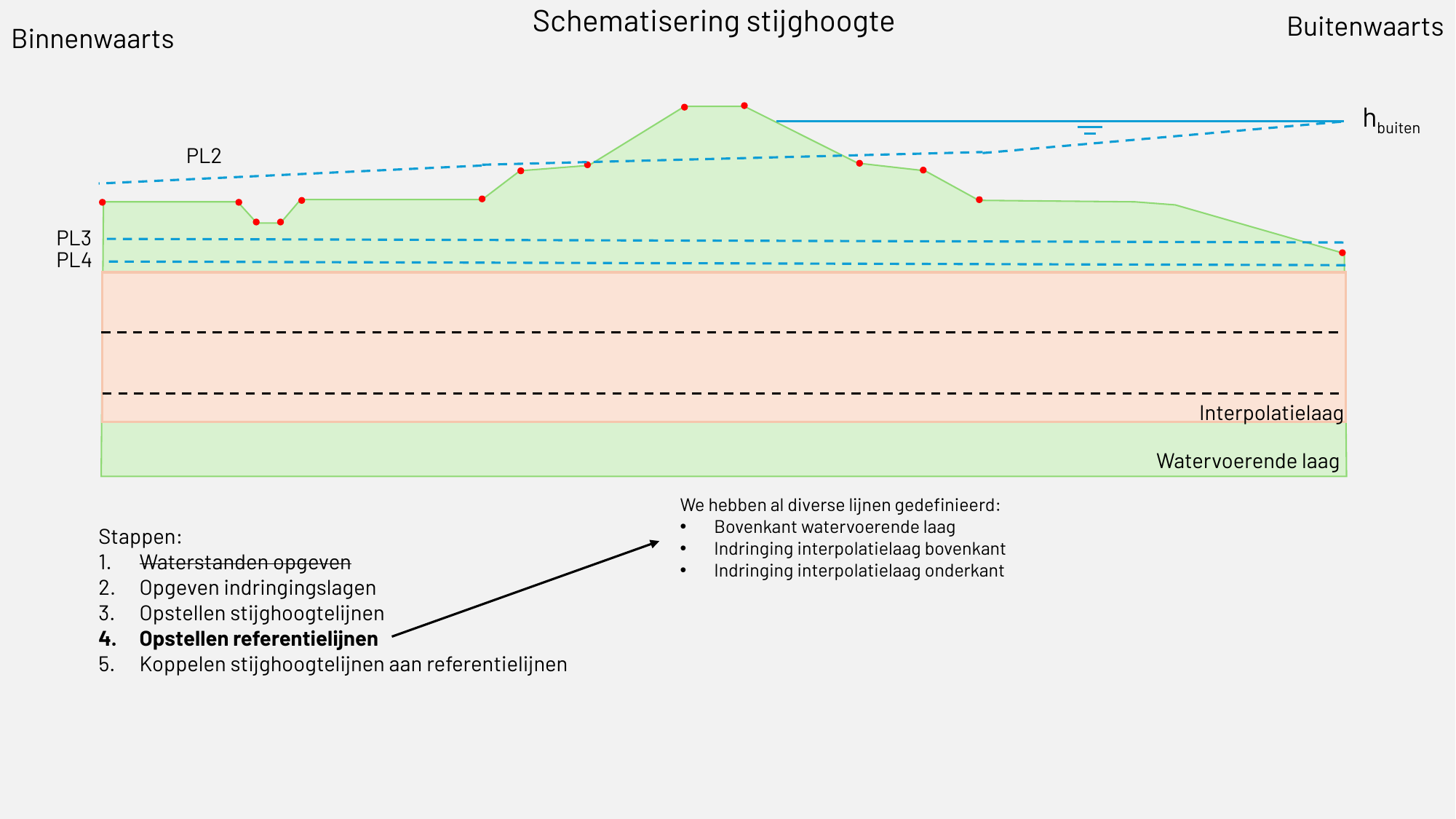

Schematisering stijghoogte
Buitenwaarts
Binnenwaarts
hbuiten

PL2

PL3
PL4

Interpolatielaag
Watervoerende laag
We hebben al diverse lijnen gedefinieerd:
Bovenkant watervoerende laag
Indringing interpolatielaag bovenkant
Indringing interpolatielaag onderkant
Stappen:
Waterstanden opgeven
Opgeven indringingslagen
Opstellen stijghoogtelijnen
Opstellen referentielijnen
Koppelen stijghoogtelijnen aan referentielijnen